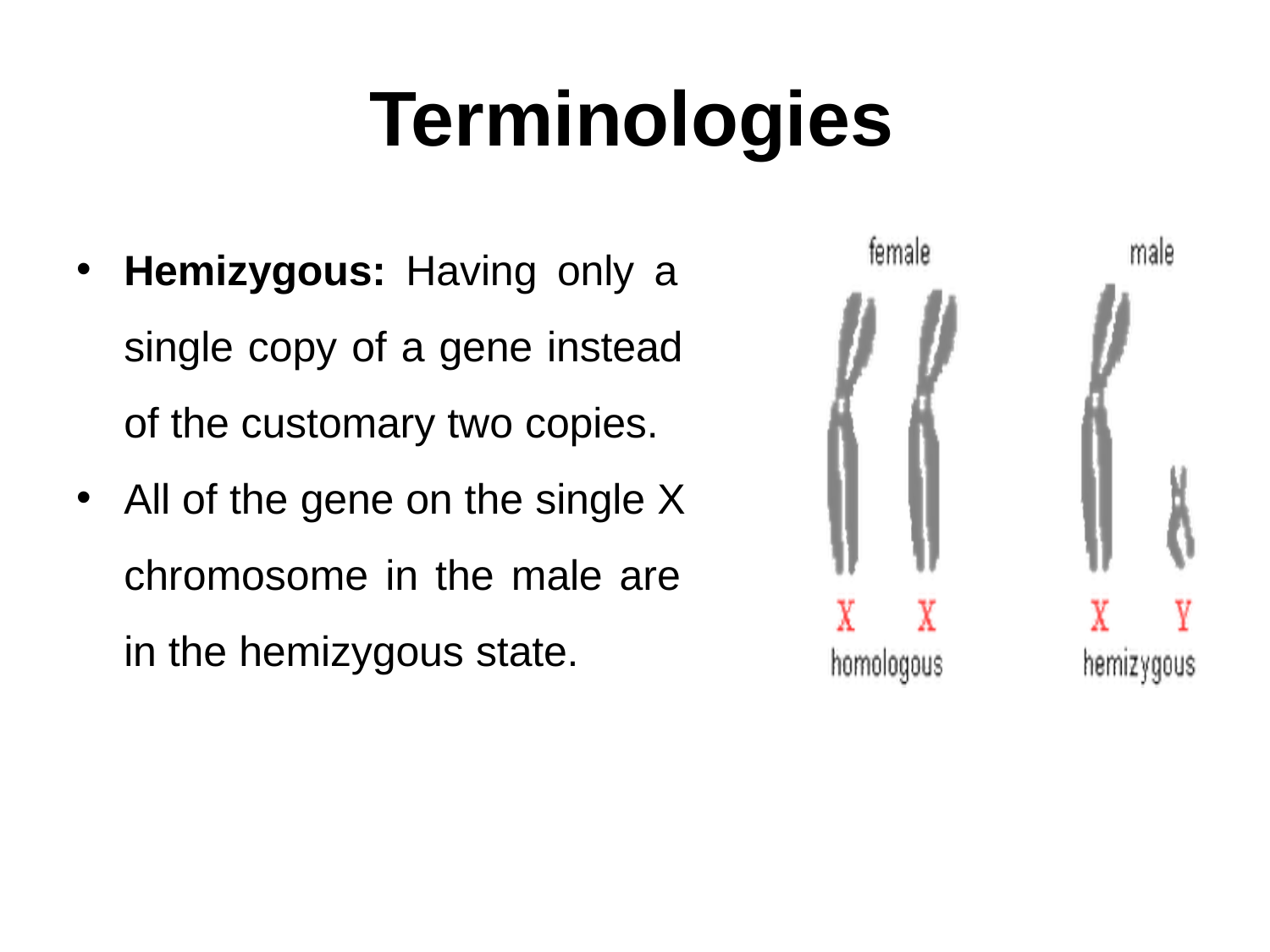

# Terminologies
Hemizygous: Having only a  single copy of a gene instead  of the customary two copies.
All of the gene on the single X  chromosome in the male are  in the hemizygous state.